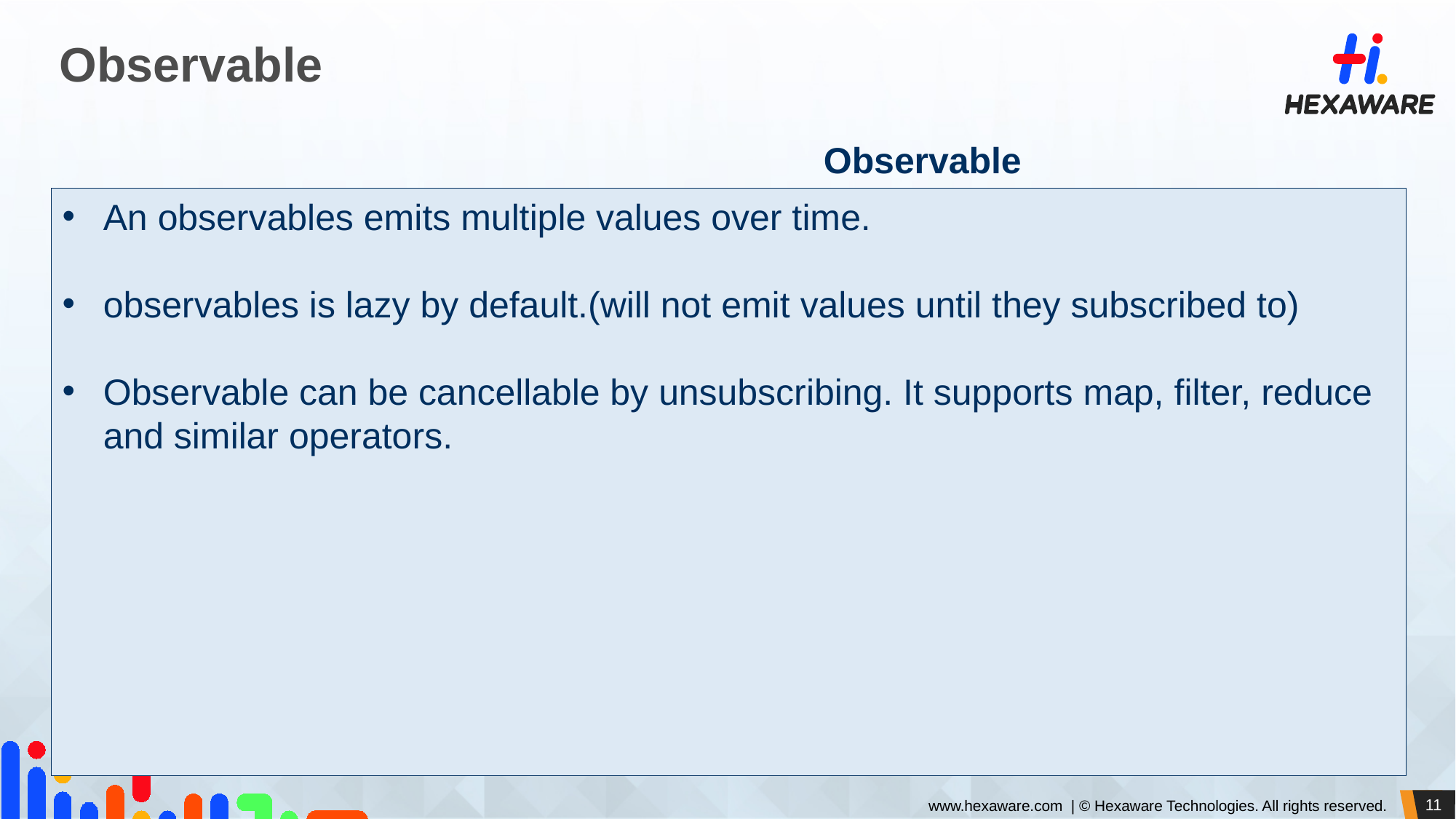

# Observable
Observable

An observables emits multiple values over time.

observables is lazy by default.(will not emit values until they subscribed to)

Observable can be cancellable by unsubscribing. It supports map, filter, reduce and similar operators.